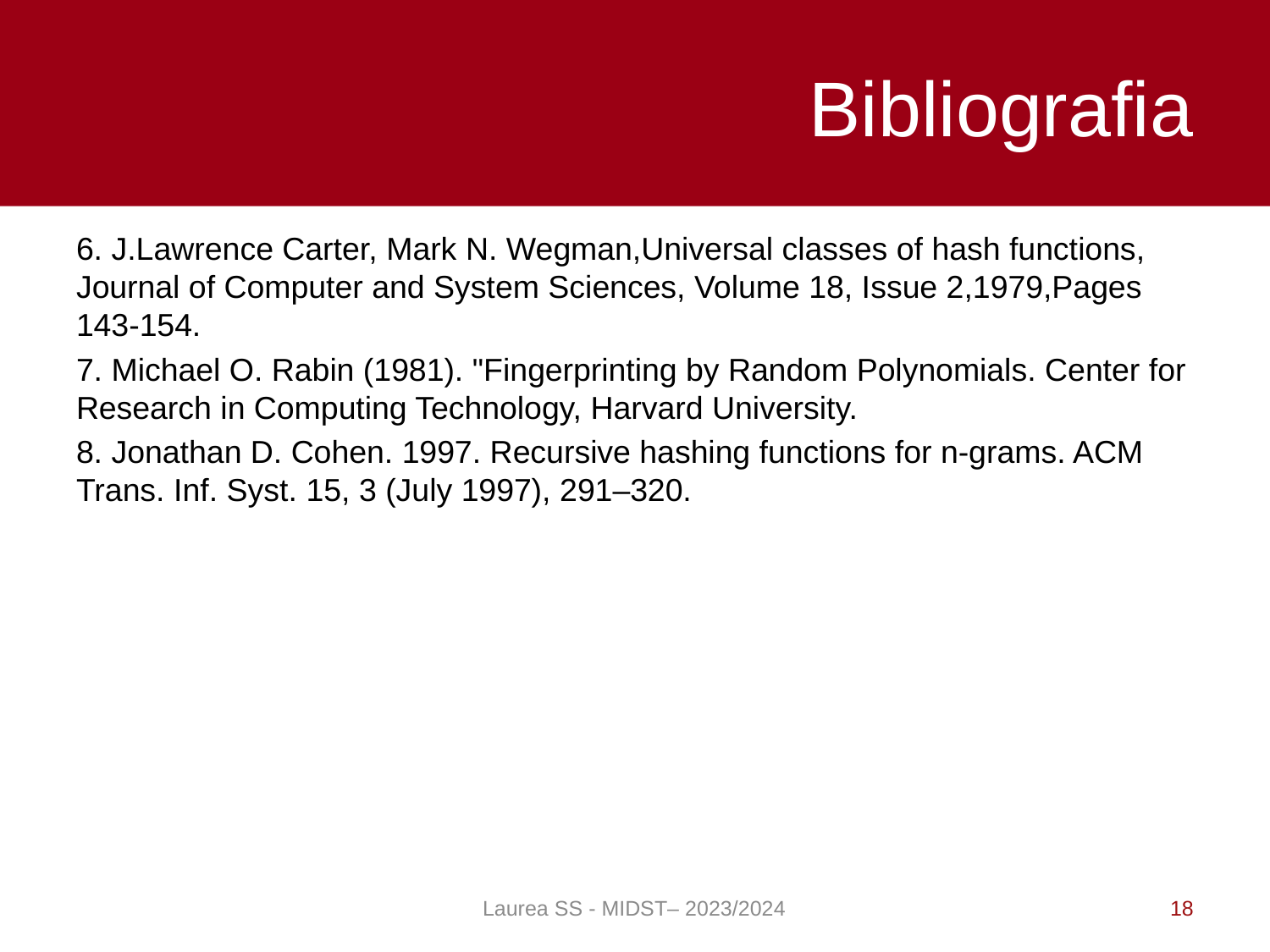

# Bibliografia
6. J.Lawrence Carter, Mark N. Wegman,Universal classes of hash functions, Journal of Computer and System Sciences, Volume 18, Issue 2,1979,Pages 143-154.
7. Michael O. Rabin (1981). "Fingerprinting by Random Polynomials. Center for Research in Computing Technology, Harvard University.
8. Jonathan D. Cohen. 1997. Recursive hashing functions for n-grams. ACM Trans. Inf. Syst. 15, 3 (July 1997), 291–320.
Laurea SS - MIDST– 2023/2024
18